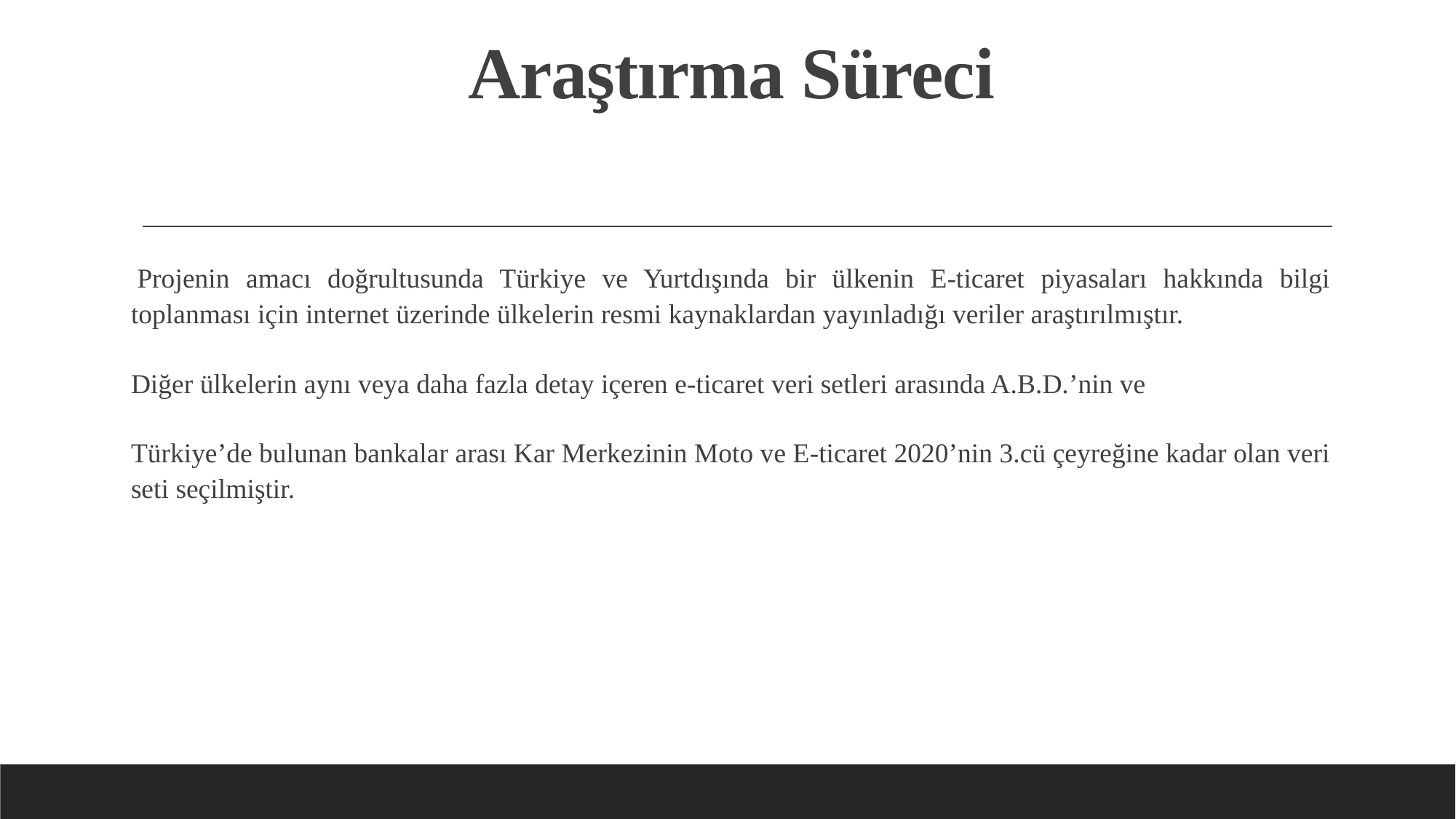

# Araştırma Süreci
Projenin amacı doğrultusunda Türkiye ve Yurtdışında bir ülkenin E-ticaret piyasaları hakkında bilgi toplanması için internet üzerinde ülkelerin resmi kaynaklardan yayınladığı veriler araştırılmıştır.
Diğer ülkelerin aynı veya daha fazla detay içeren e-ticaret veri setleri arasında A.B.D.’nin ve
Türkiye’de bulunan bankalar arası Kar Merkezinin Moto ve E-ticaret 2020’nin 3.cü çeyreğine kadar olan veri seti seçilmiştir.